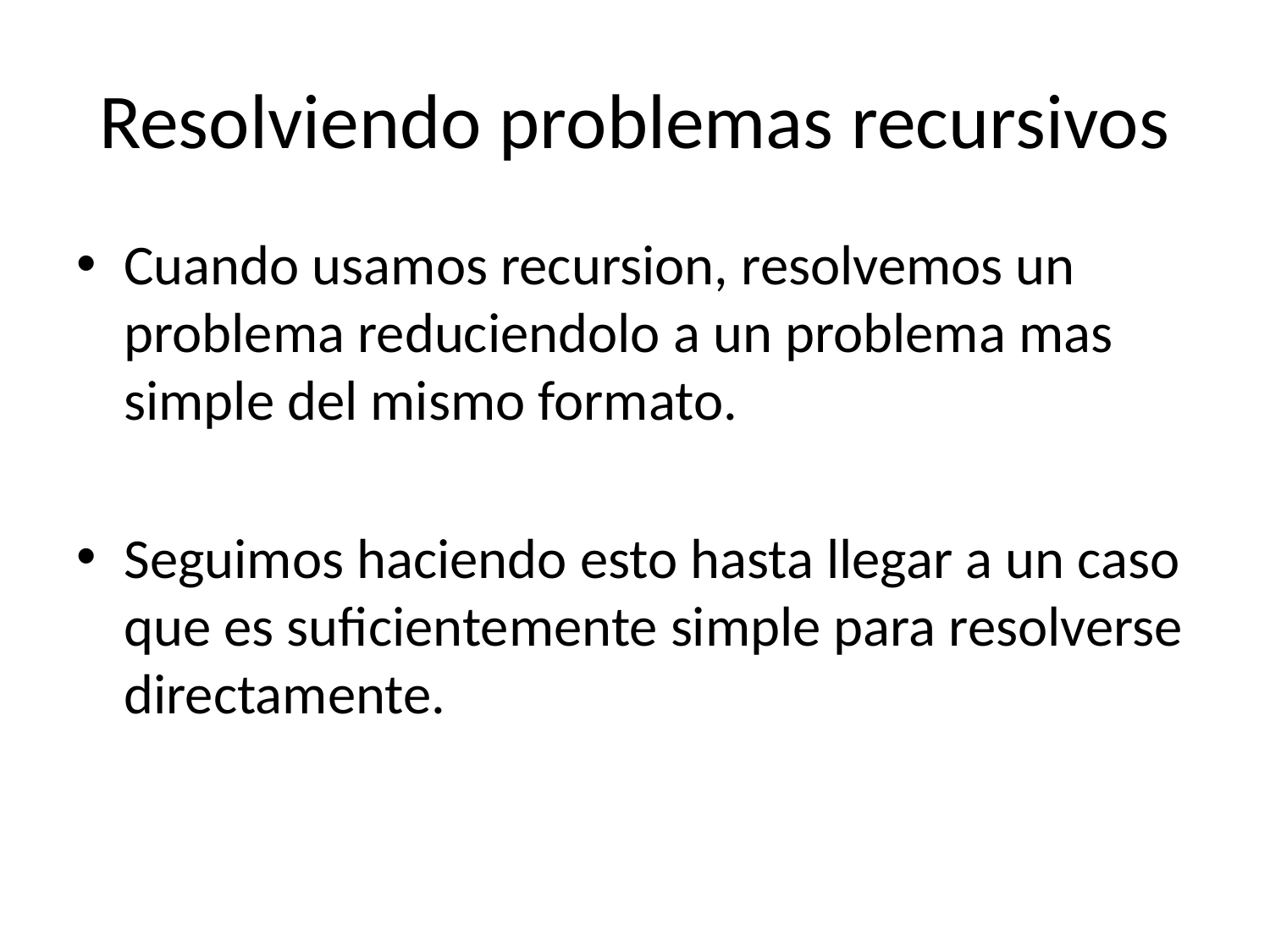

# Resolviendo problemas recursivos
Cuando usamos recursion, resolvemos un problema reduciendolo a un problema mas simple del mismo formato.

Seguimos haciendo esto hasta llegar a un caso que es suficientemente simple para resolverse directamente.